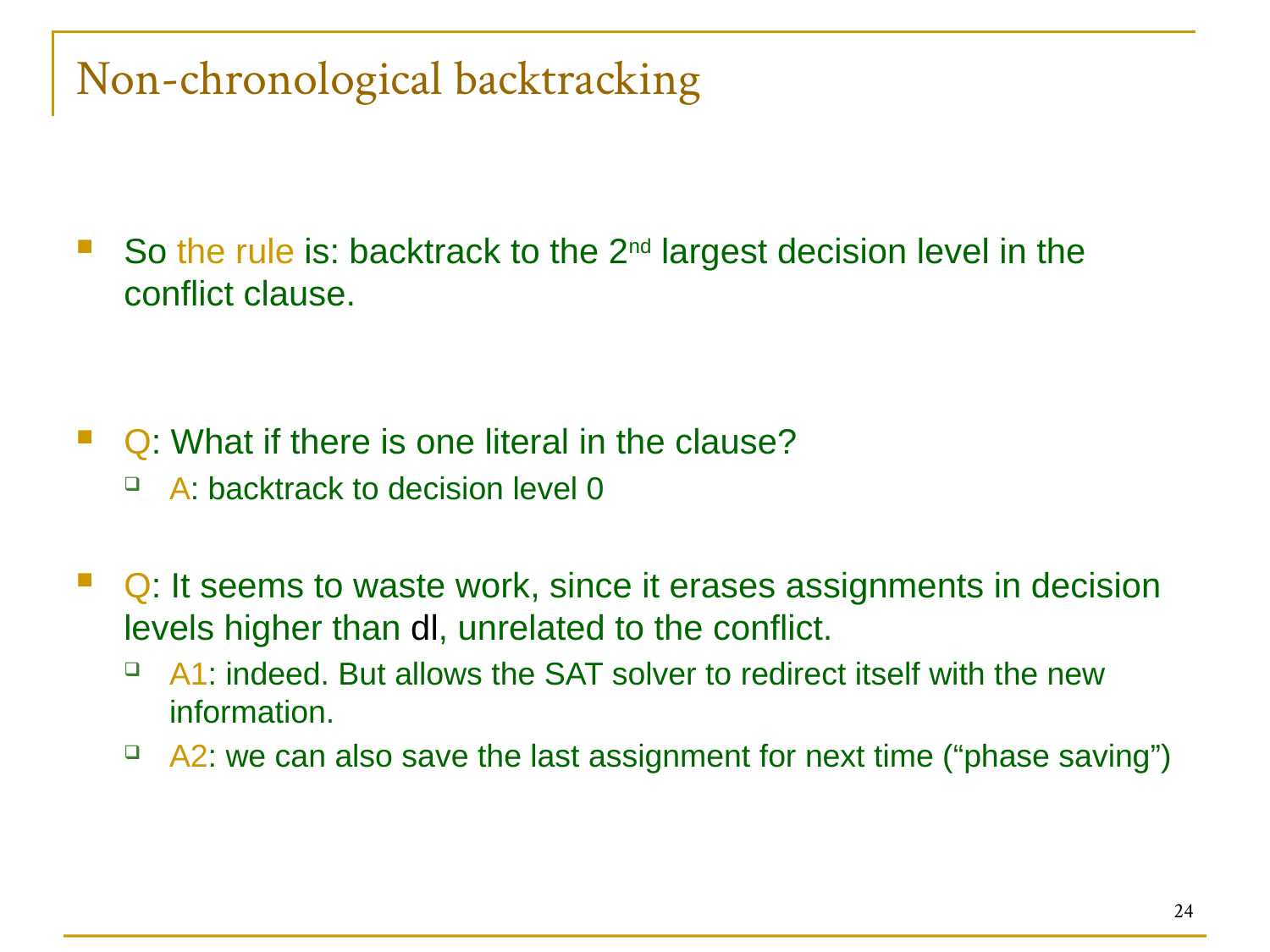

# Non-chronological backtracking
So the rule is: backtrack to the 2nd largest decision level in the conflict clause.

Q: What if there is one literal in the clause?
A: backtrack to decision level 0

Q: It seems to waste work, since it erases assignments in decision levels higher than dl, unrelated to the conflict.
A1: indeed. But allows the SAT solver to redirect itself with the new information.
A2: we can also save the last assignment for next time (“phase saving”)

24